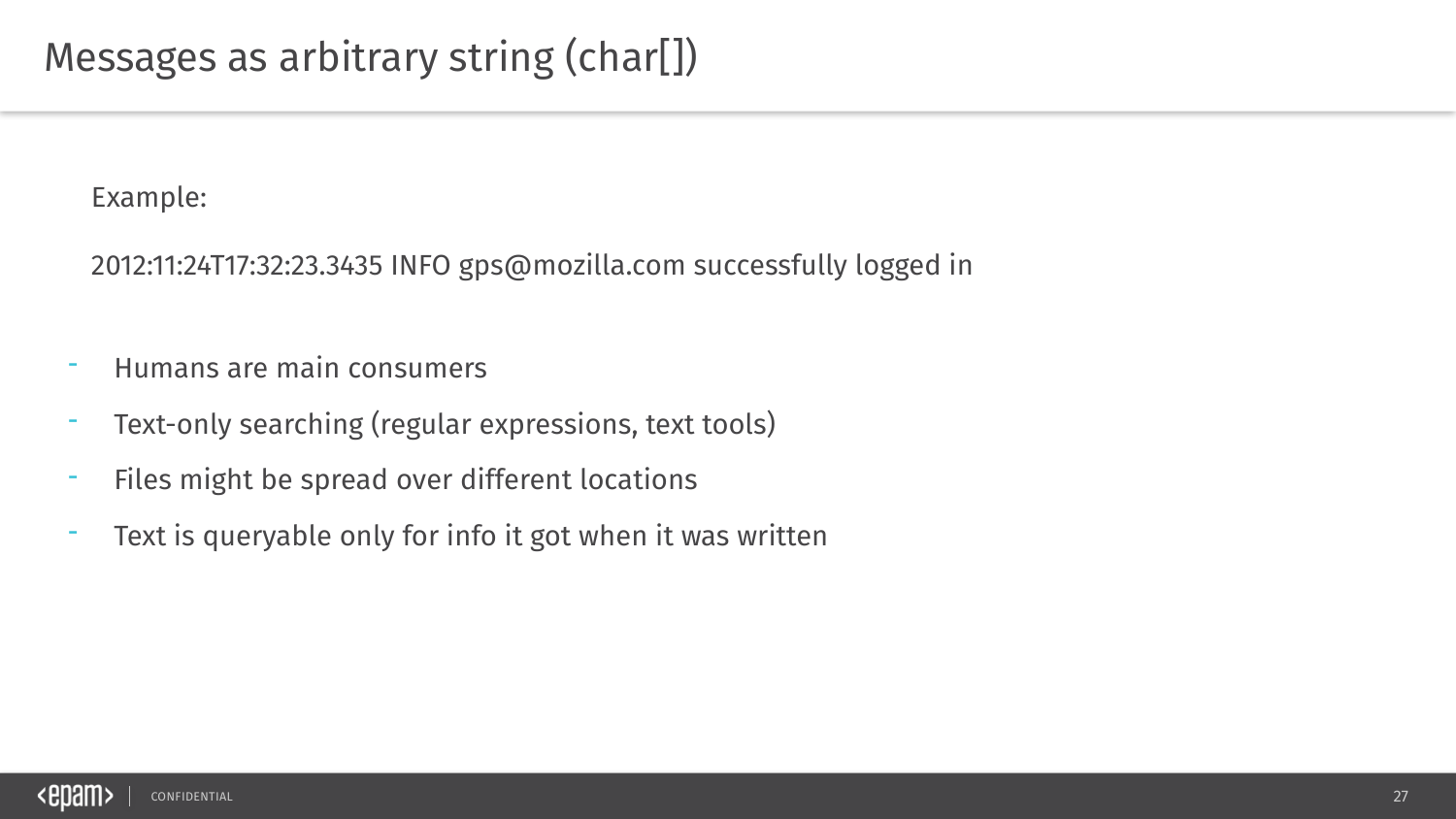

Messages as arbitrary string (char[])

Example:

2012:11:24T17:32:23.3435 INFO gps@mozilla.com successfully logged in

Humans are main consumers
Text-only searching (regular expressions, text tools)
Files might be spread over different locations
Text is queryable only for info it got when it was written